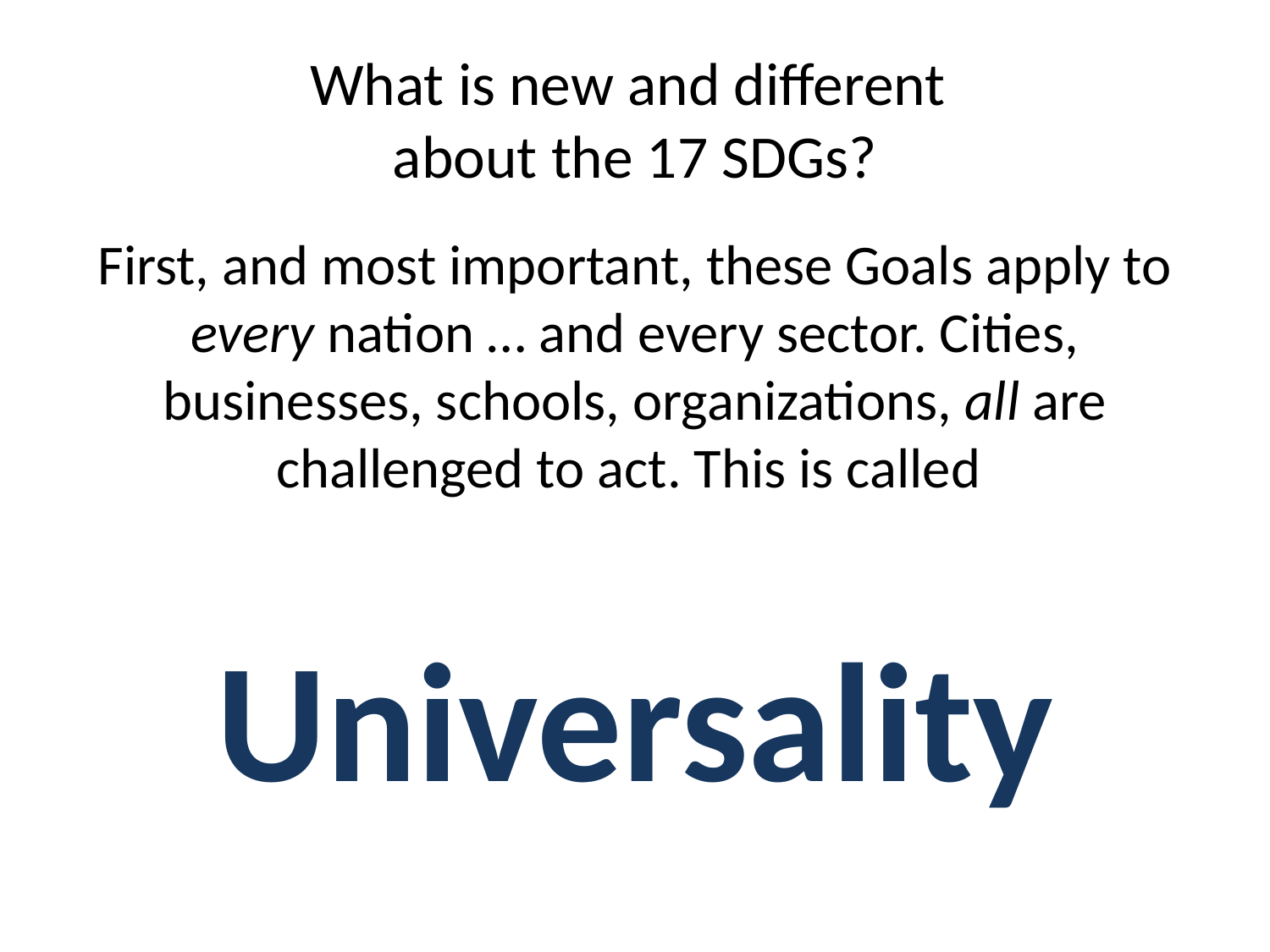

# What is new and different about the 17 SDGs?
First, and most important, these Goals apply to every nation … and every sector. Cities, businesses, schools, organizations, all are challenged to act. This is called

Universality